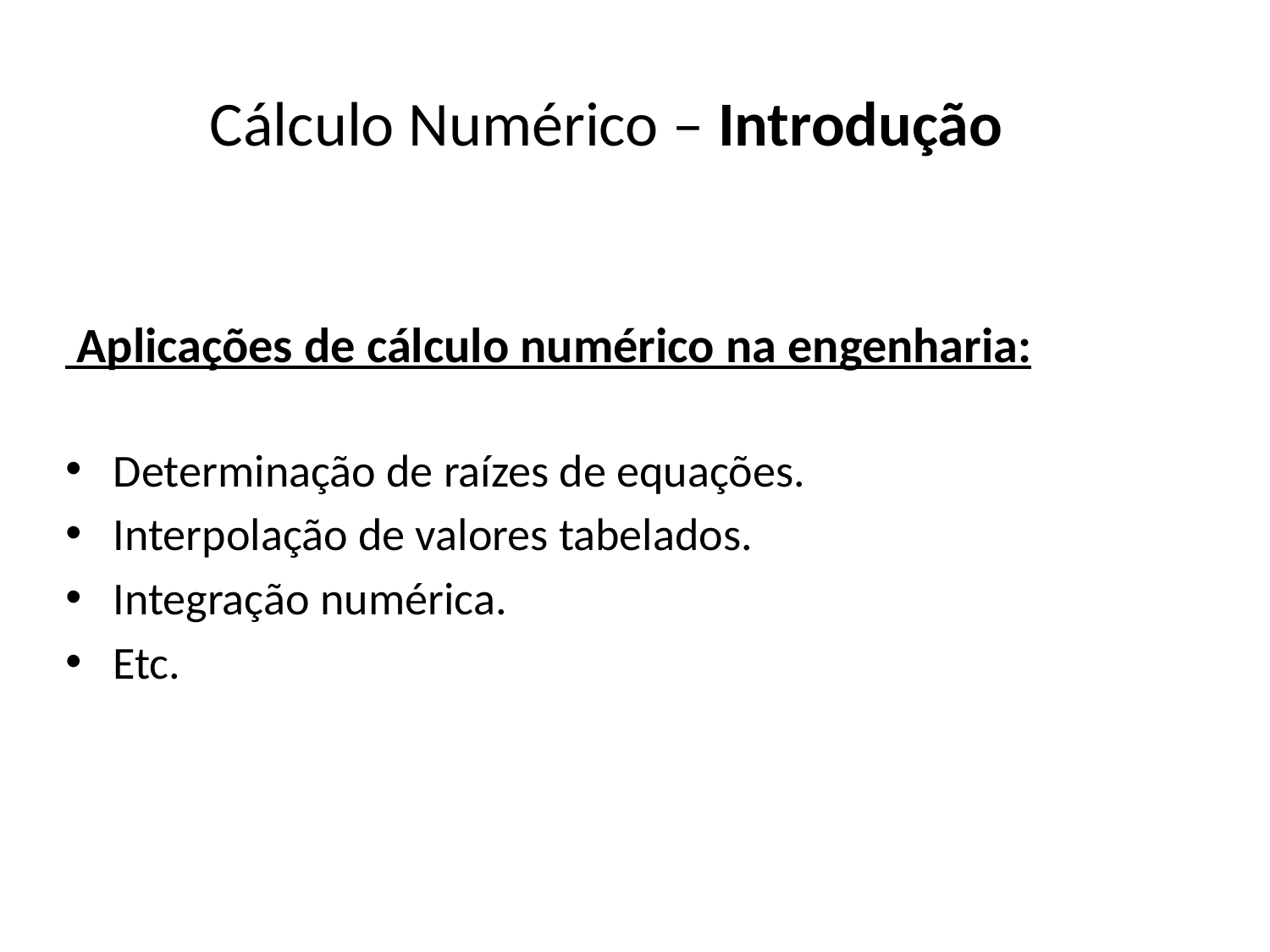

# Cálculo Numérico – Introdução
 Aplicações de cálculo numérico na engenharia:

Determinação de raízes de equações.
Interpolação de valores tabelados.
Integração numérica.
Etc.